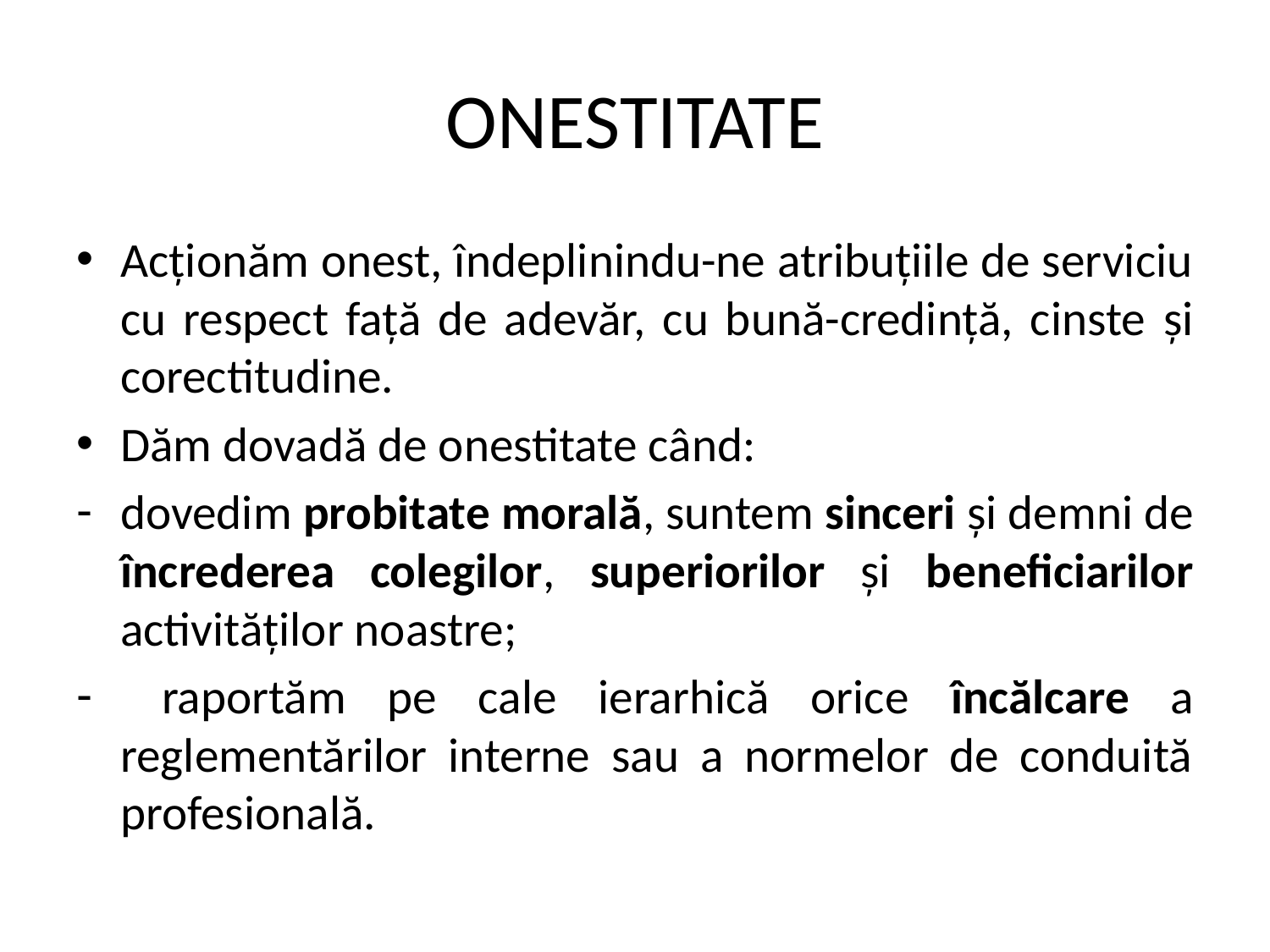

# ONESTITATE
Acționăm onest, îndeplinindu-ne atribuțiile de serviciu cu respect față de adevăr, cu bună-credință, cinste și corectitudine.
Dăm dovadă de onestitate când:
dovedim probitate morală, suntem sinceri și demni de încrederea colegilor, superiorilor și beneficiarilor activităților noastre;
 raportăm pe cale ierarhică orice încălcare a reglementărilor interne sau a normelor de conduită profesională.